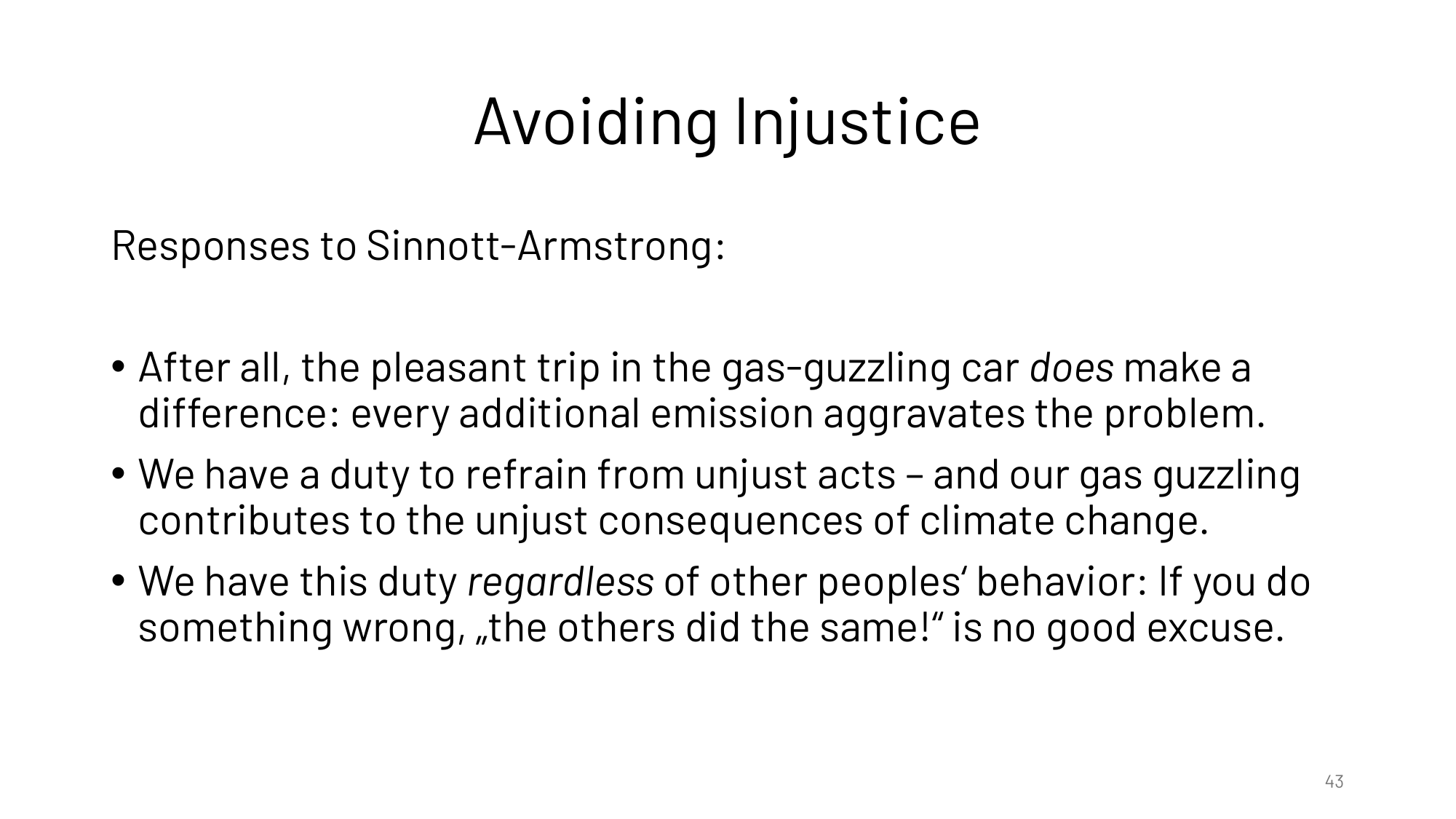

# Avoiding Injustice
Responses to Sinnott-Armstrong:

After all, the pleasant trip in the gas-guzzling car does make a difference: every additional emission aggravates the problem.
We have a duty to refrain from unjust acts – and our gas guzzling contributes to the unjust consequences of climate change.
We have this duty regardless of other peoples‘ behavior: If you do something wrong, „the others did the same!“ is no good excuse.
43